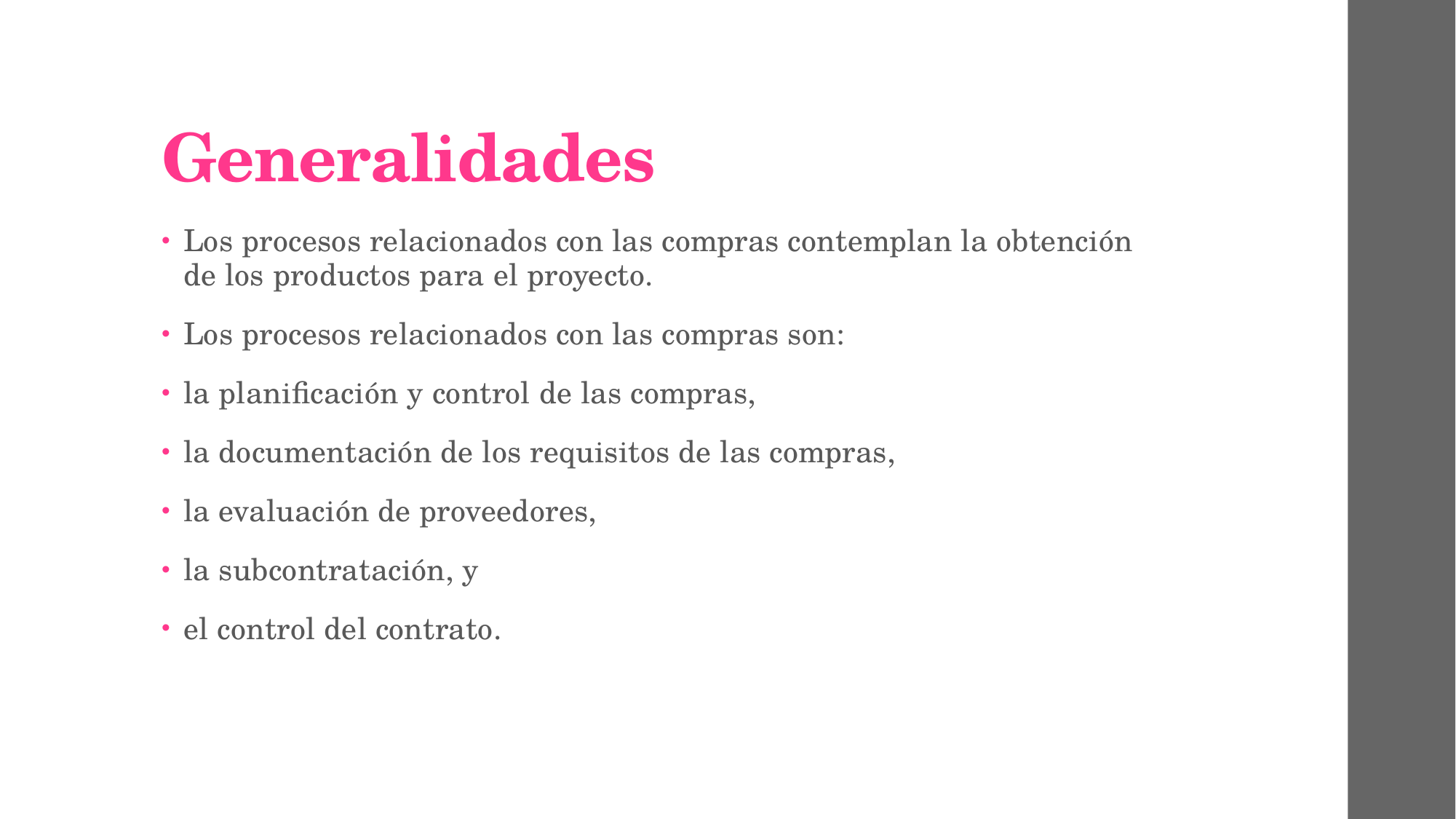

# Generalidades
Los procesos relacionados con las compras contemplan la obtención de los productos para el proyecto.
Los procesos relacionados con las compras son:
la planificación y control de las compras,
la documentación de los requisitos de las compras,
la evaluación de proveedores,
la subcontratación, y
el control del contrato.